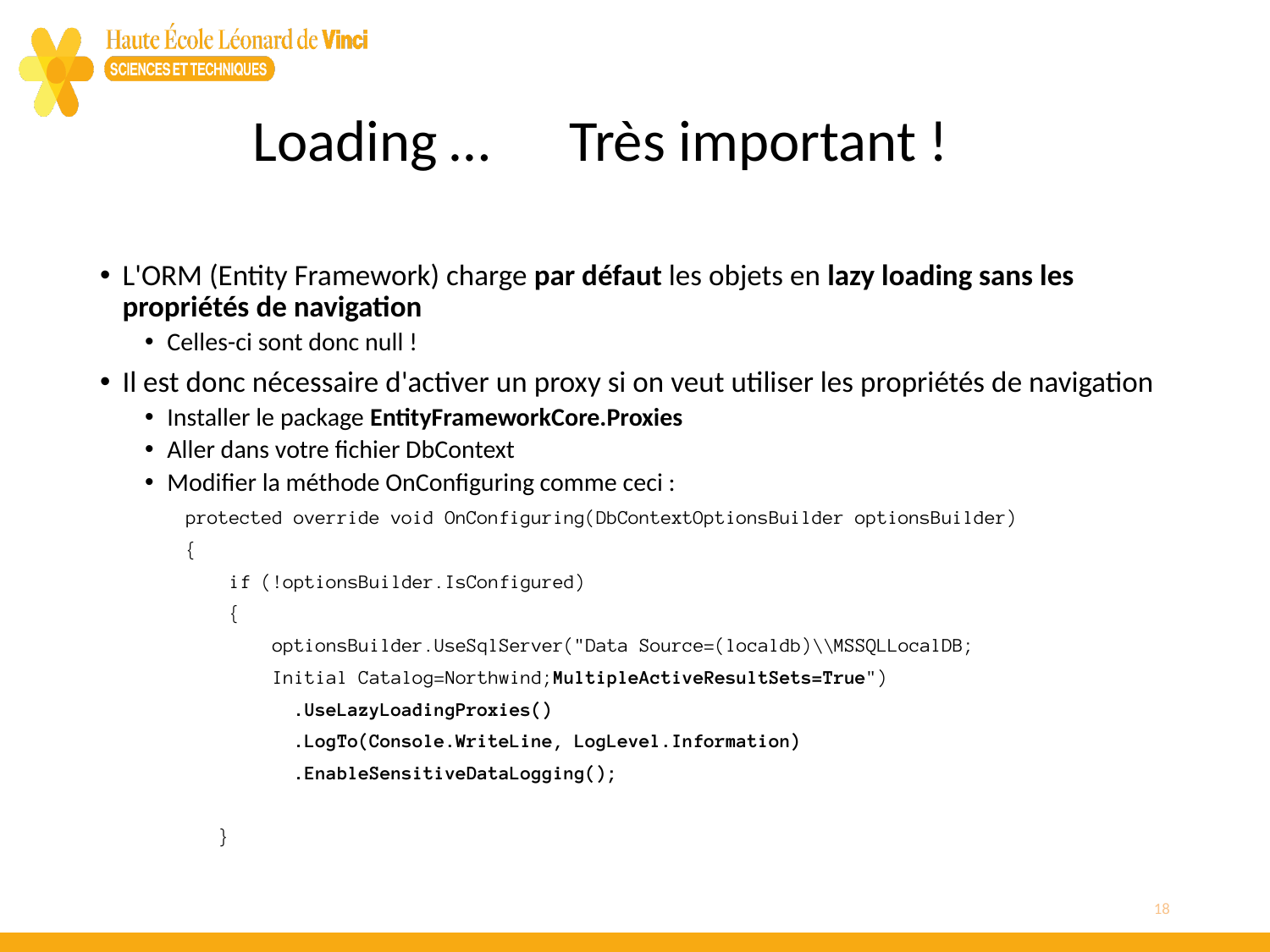

# Loading …      Très important !
L'ORM (Entity Framework) charge par défaut les objets en lazy loading sans les propriétés de navigation
Celles-ci sont donc null !
Il est donc nécessaire d'activer un proxy si on veut utiliser les propriétés de navigation
Installer le package EntityFrameworkCore.Proxies
Aller dans votre fichier DbContext
Modifier la méthode OnConfiguring comme ceci :
        protected override void OnConfiguring(DbContextOptionsBuilder optionsBuilder)
        {
            if (!optionsBuilder.IsConfigured)
            {
                optionsBuilder.UseSqlServer("Data Source=(localdb)\\MSSQLLocalDB;
                Initial Catalog=Northwind;MultipleActiveResultSets=True")
                  .UseLazyLoadingProxies()
                  .LogTo(Console.WriteLine, LogLevel.Information)
                  .EnableSensitiveDataLogging();

           }

18